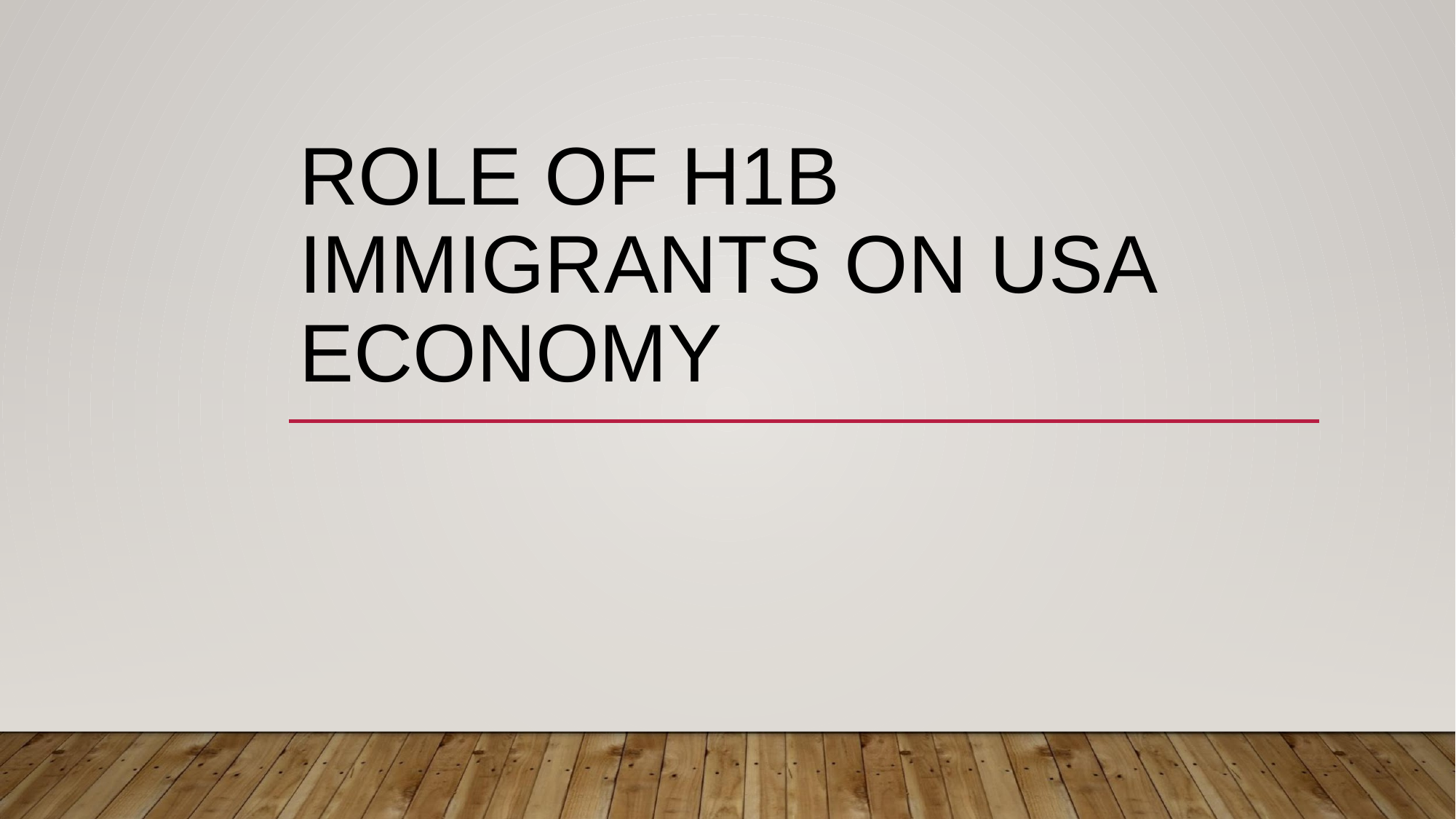

# ROLE OF H1B IMMIGRANTS ON USA ECONOMY